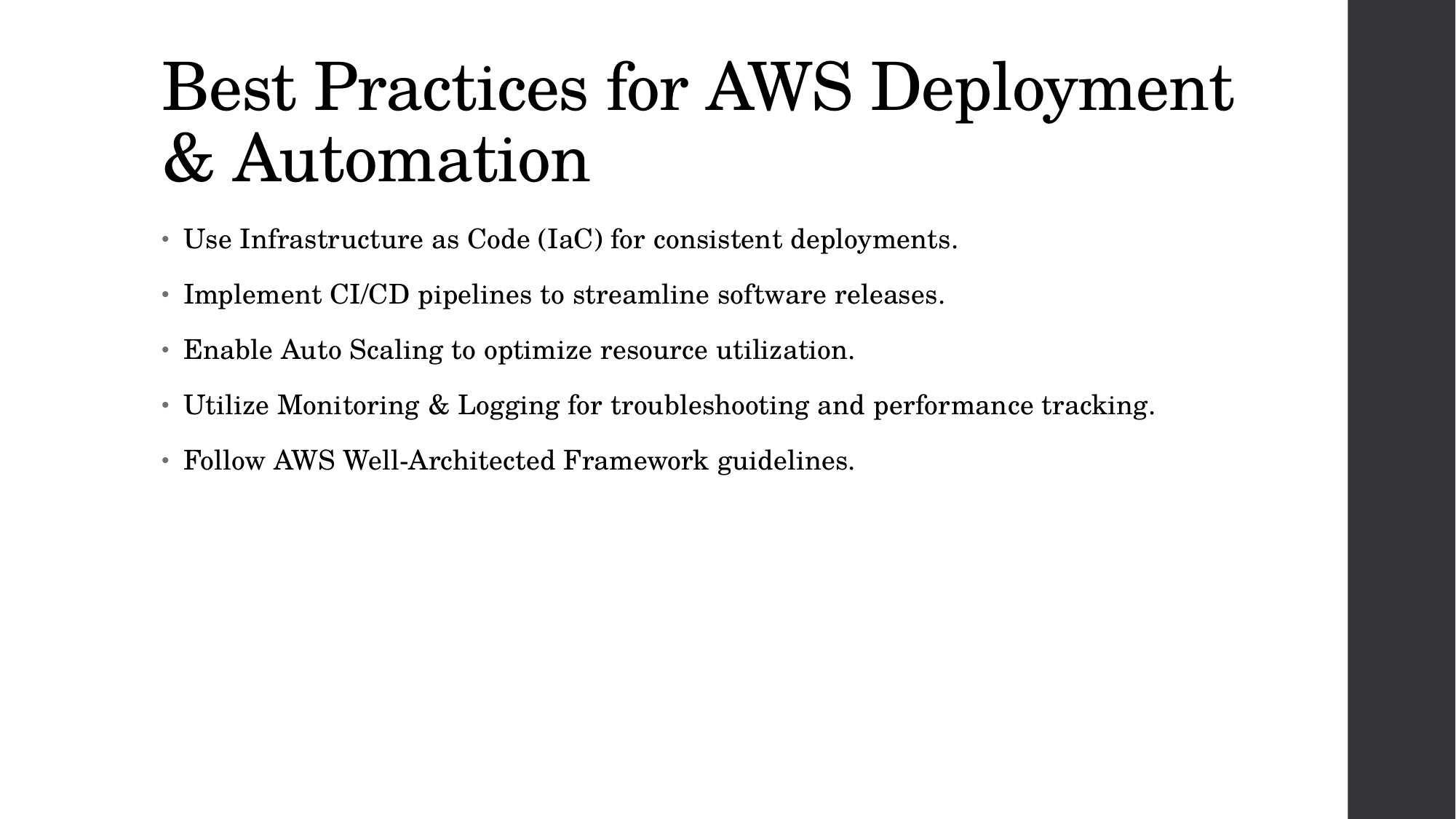

# Best Practices for AWS Deployment & Automation
Use Infrastructure as Code (IaC) for consistent deployments.
Implement CI/CD pipelines to streamline software releases.
Enable Auto Scaling to optimize resource utilization.
Utilize Monitoring & Logging for troubleshooting and performance tracking.
Follow AWS Well-Architected Framework guidelines.